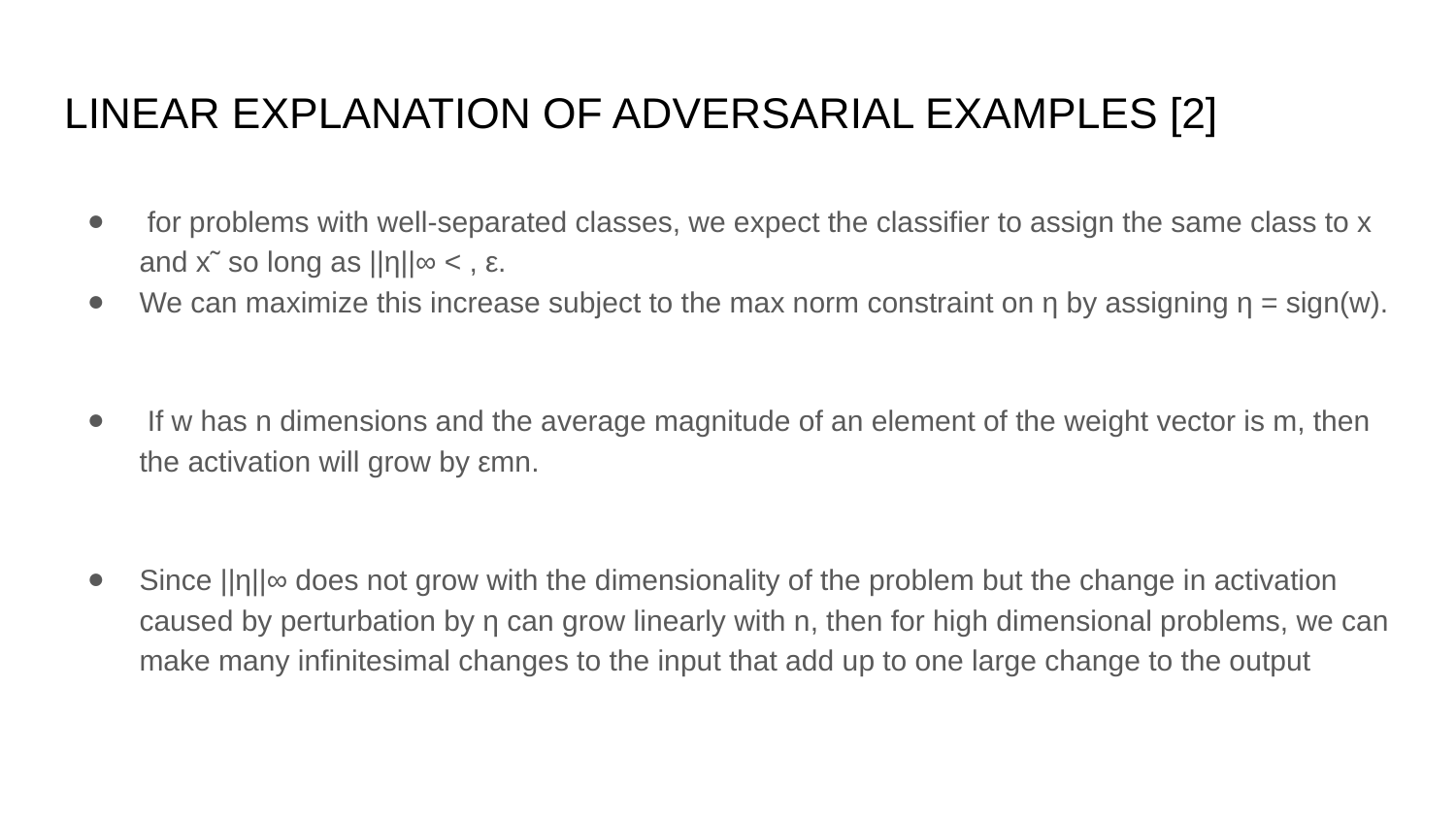

# LINEAR EXPLANATION OF ADVERSARIAL EXAMPLES [2]
 for problems with well-separated classes, we expect the classifier to assign the same class to x and x˜ so long as ||η||∞ < , ε.
We can maximize this increase subject to the max norm constraint on η by assigning η = sign(w).

 If w has n dimensions and the average magnitude of an element of the weight vector is m, then the activation will grow by εmn.

Since ||η||∞ does not grow with the dimensionality of the problem but the change in activation caused by perturbation by η can grow linearly with n, then for high dimensional problems, we can make many infinitesimal changes to the input that add up to one large change to the output